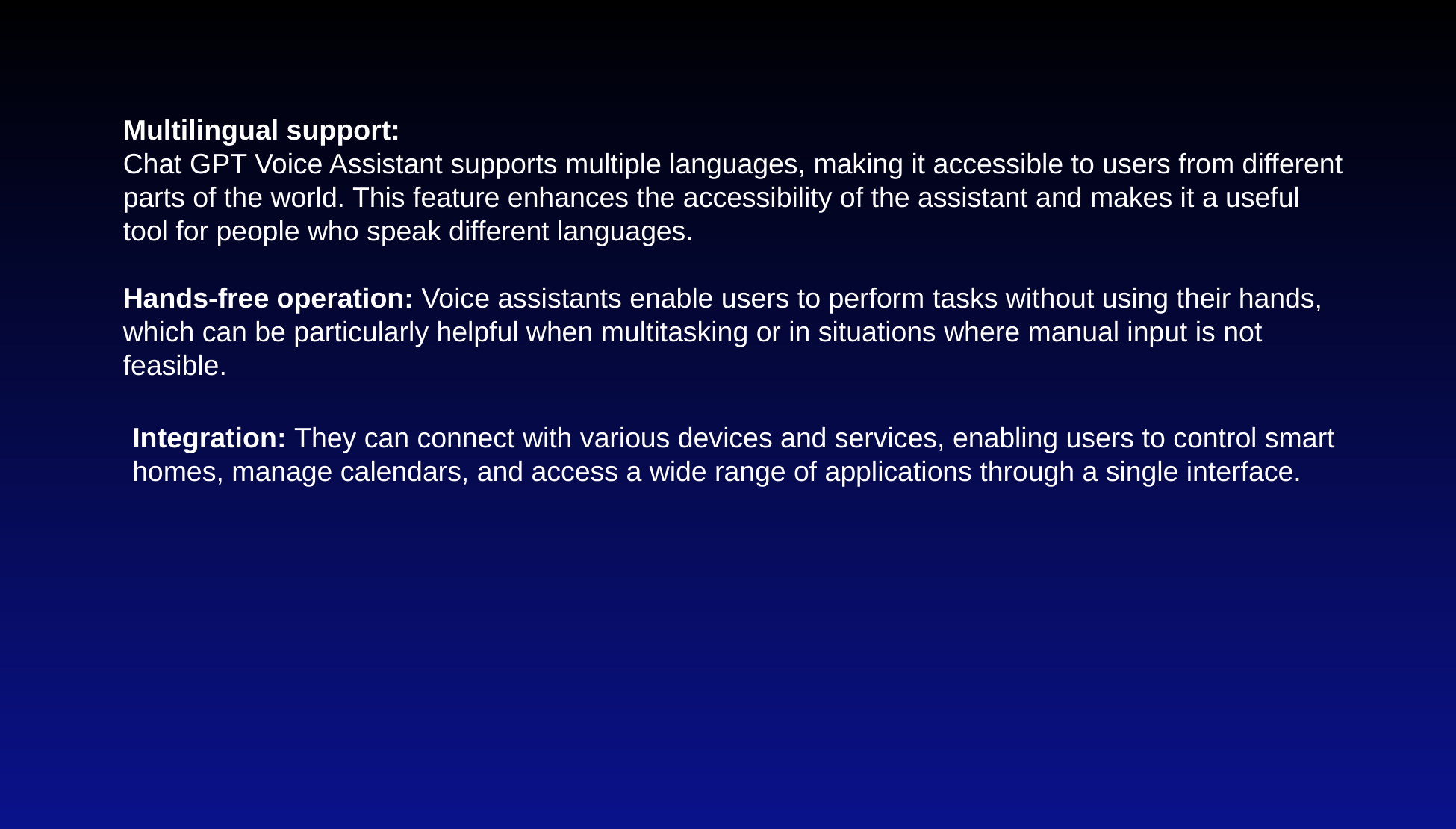

Multilingual support:
Chat GPT Voice Assistant supports multiple languages, making it accessible to users from different parts of the world. This feature enhances the accessibility of the assistant and makes it a useful tool for people who speak different languages.
Hands-free operation: Voice assistants enable users to perform tasks without using their hands, which can be particularly helpful when multitasking or in situations where manual input is not feasible.
Integration: They can connect with various devices and services, enabling users to control smart homes, manage calendars, and access a wide range of applications through a single interface.